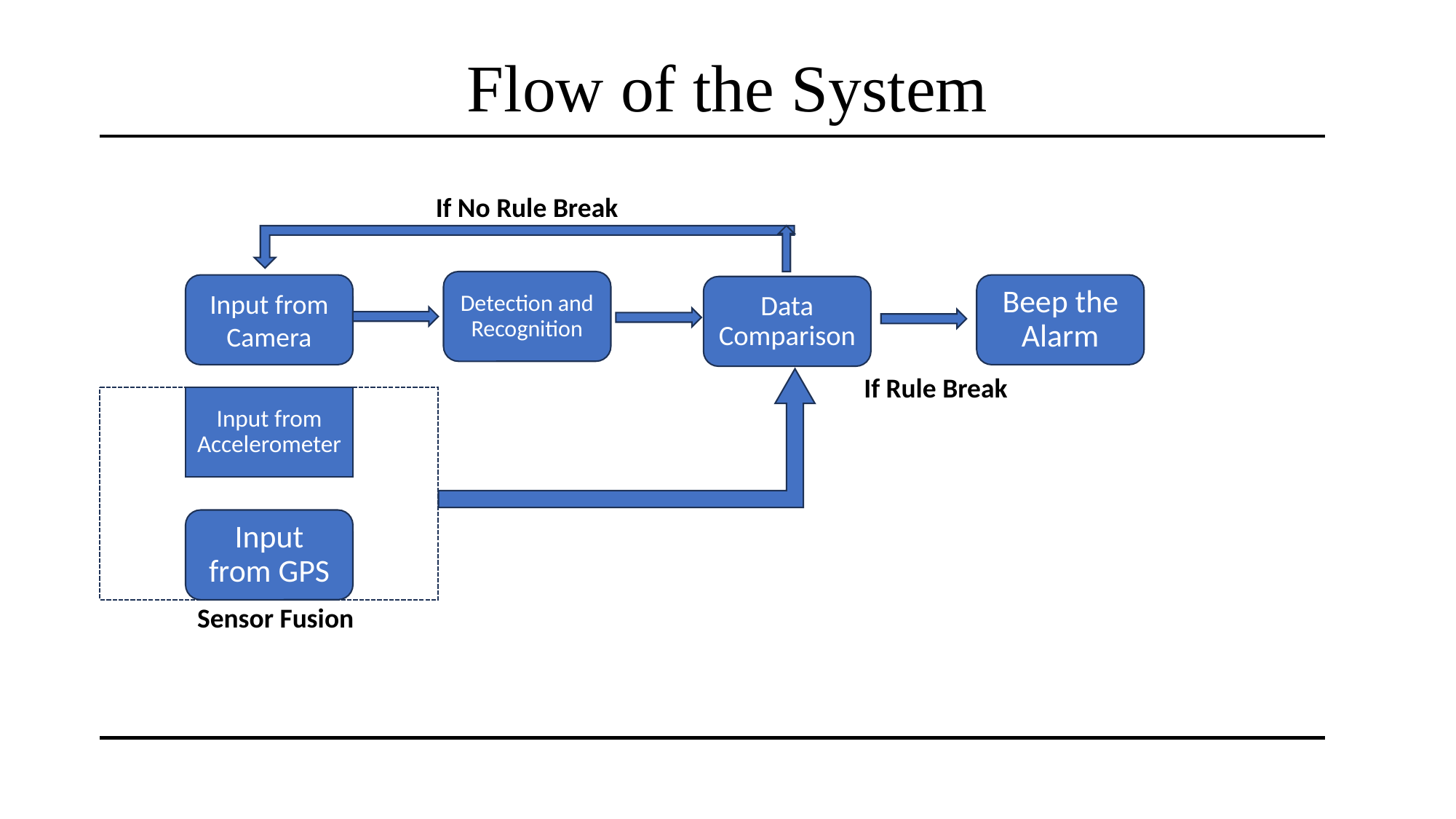

# Flow of the System
If No Rule Break

Detection and Recognition
Input from Camera
Beep the Alarm
Data Comparison

If Rule Break

Input from Accelerometer
Input from GPS
Sensor Fusion